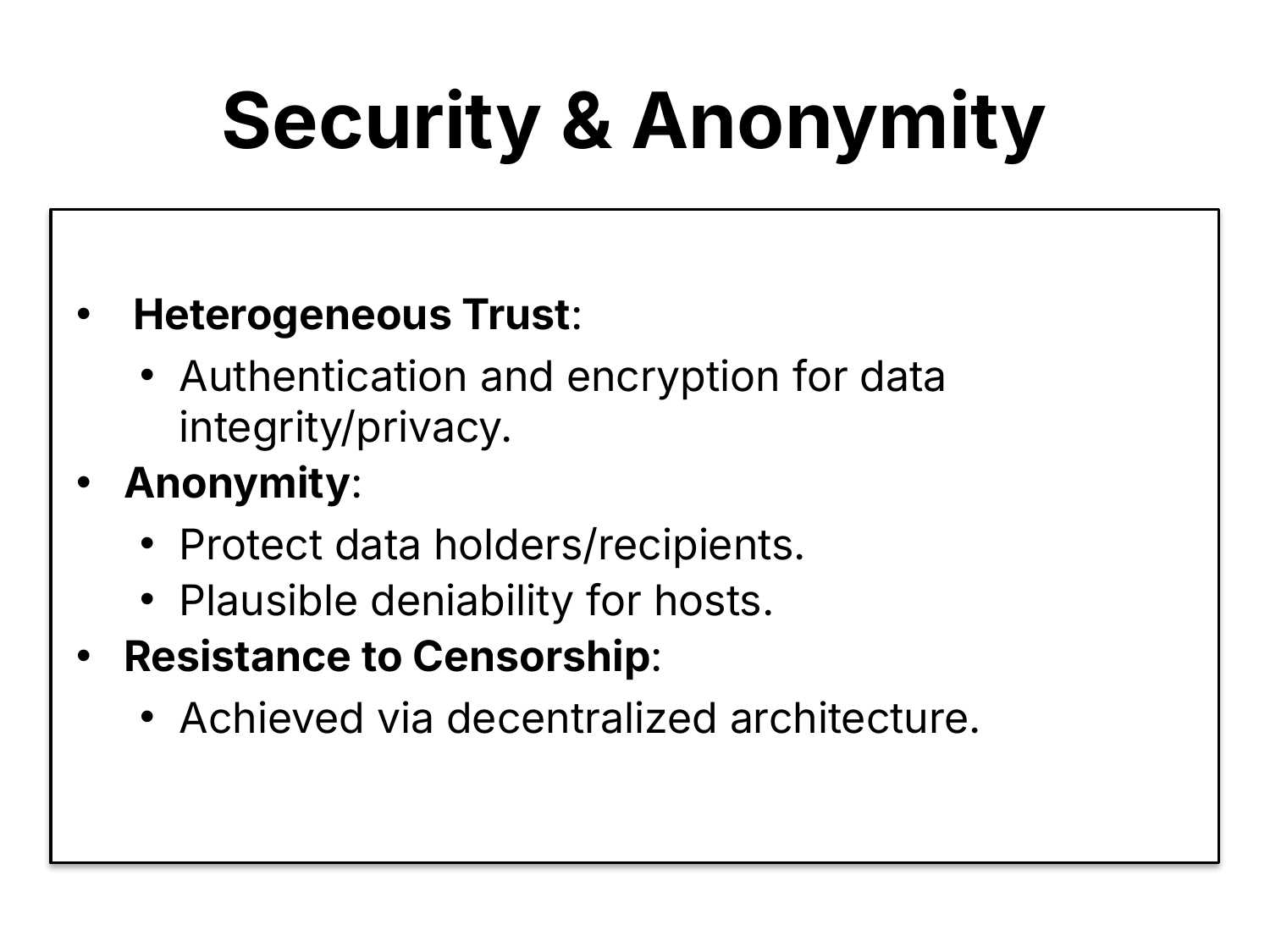

# Security & Anonymity

 Heterogeneous Trust:
Authentication and encryption for data integrity/privacy.
Anonymity:
Protect data holders/recipients.
Plausible deniability for hosts.
Resistance to Censorship:
Achieved via decentralized architecture.